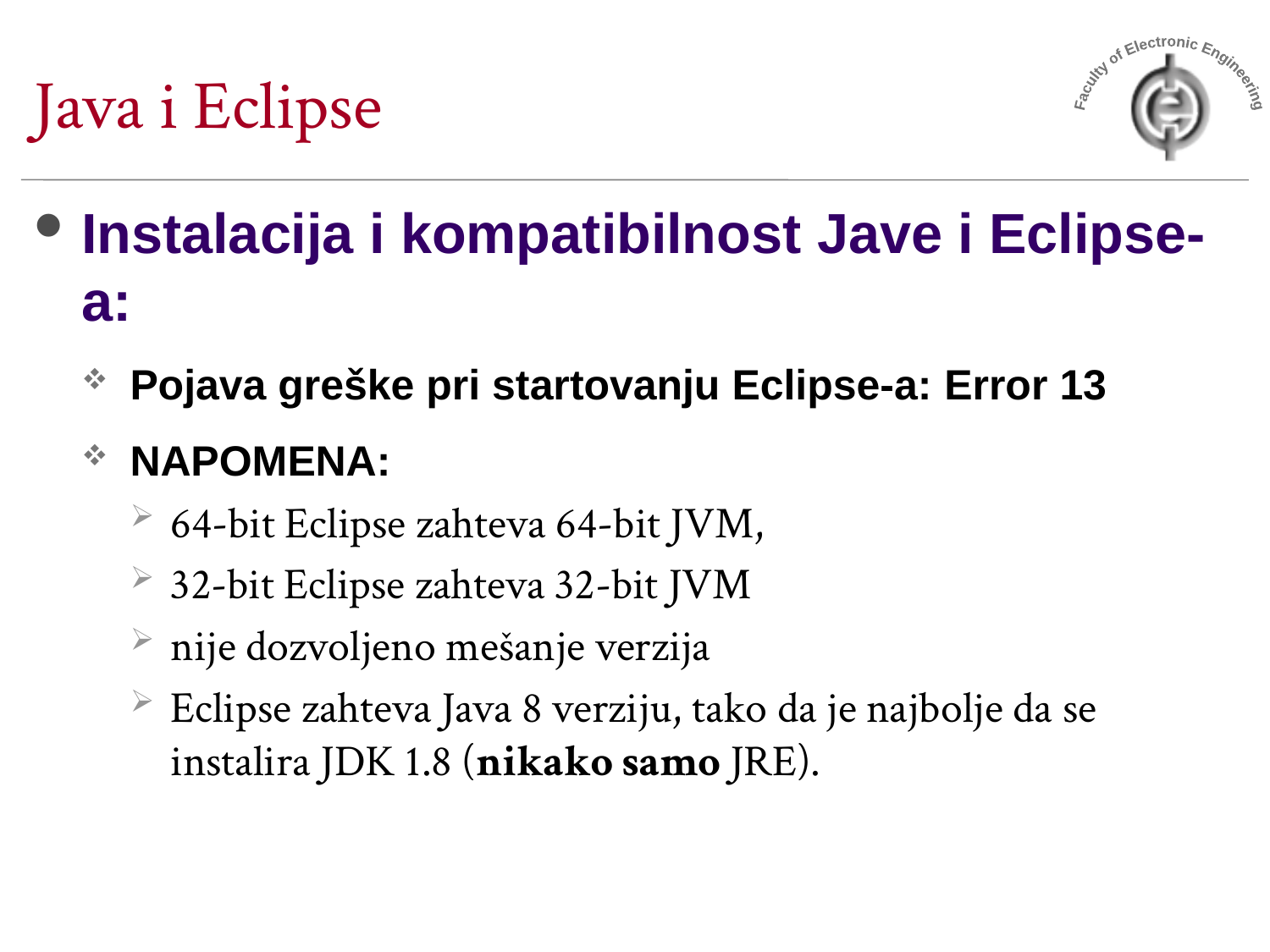

# Java i Eclipse
Instalacija i kompatibilnost Jave i Eclipse-a:
Pojava greške pri startovanju Eclipse-a: Error 13
NAPOMENA:
64-bit Eclipse zahteva 64-bit JVM,
32-bit Eclipse zahteva 32-bit JVM
nije dozvoljeno mešanje verzija
Eclipse zahteva Java 8 verziju, tako da je najbolje da se instalira JDK 1.8 (nikako samo JRE).